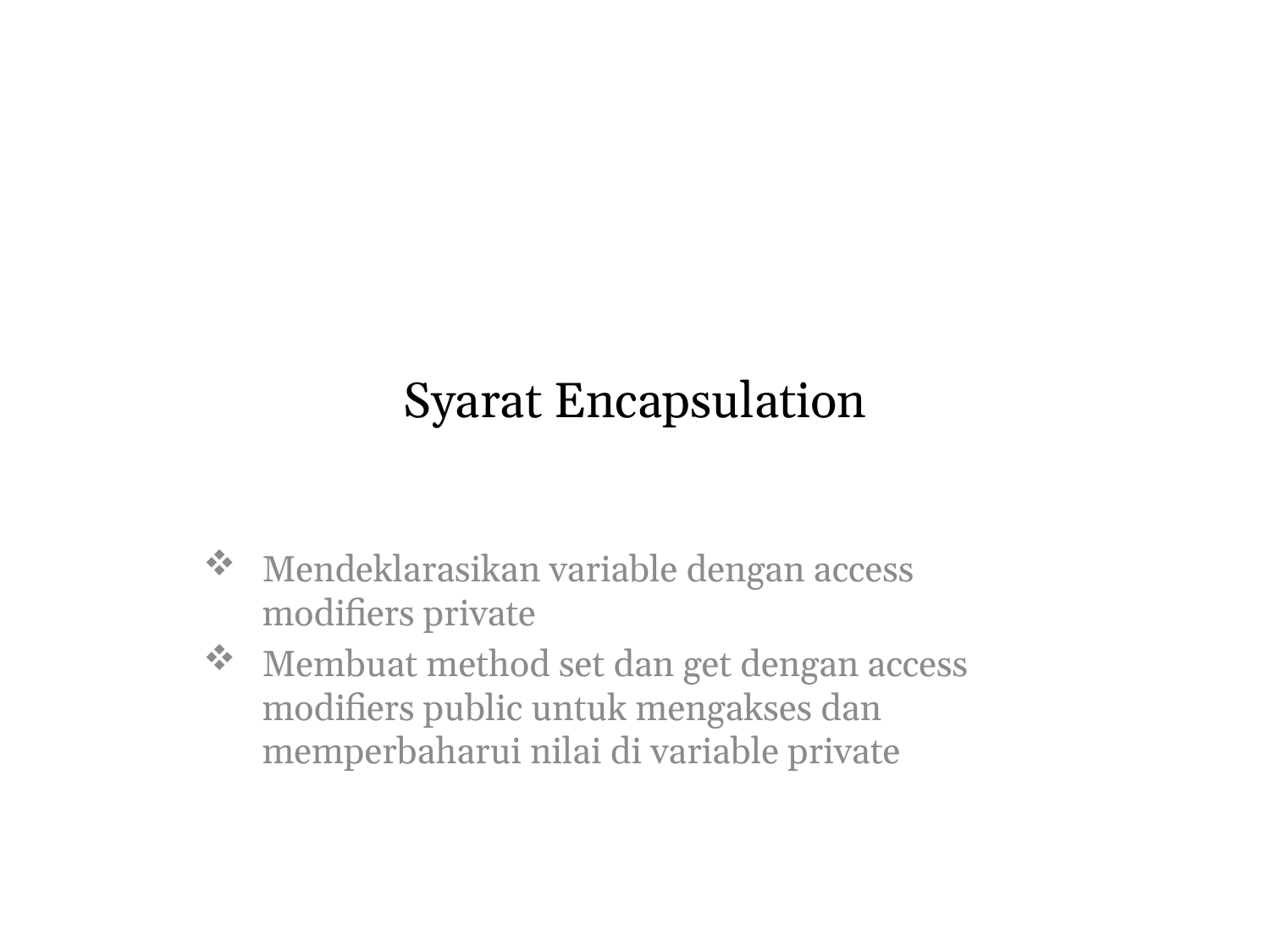

# Syarat Encapsulation
Mendeklarasikan variable dengan access modifiers private
Membuat method set dan get dengan access modifiers public untuk mengakses dan memperbaharui nilai di variable private